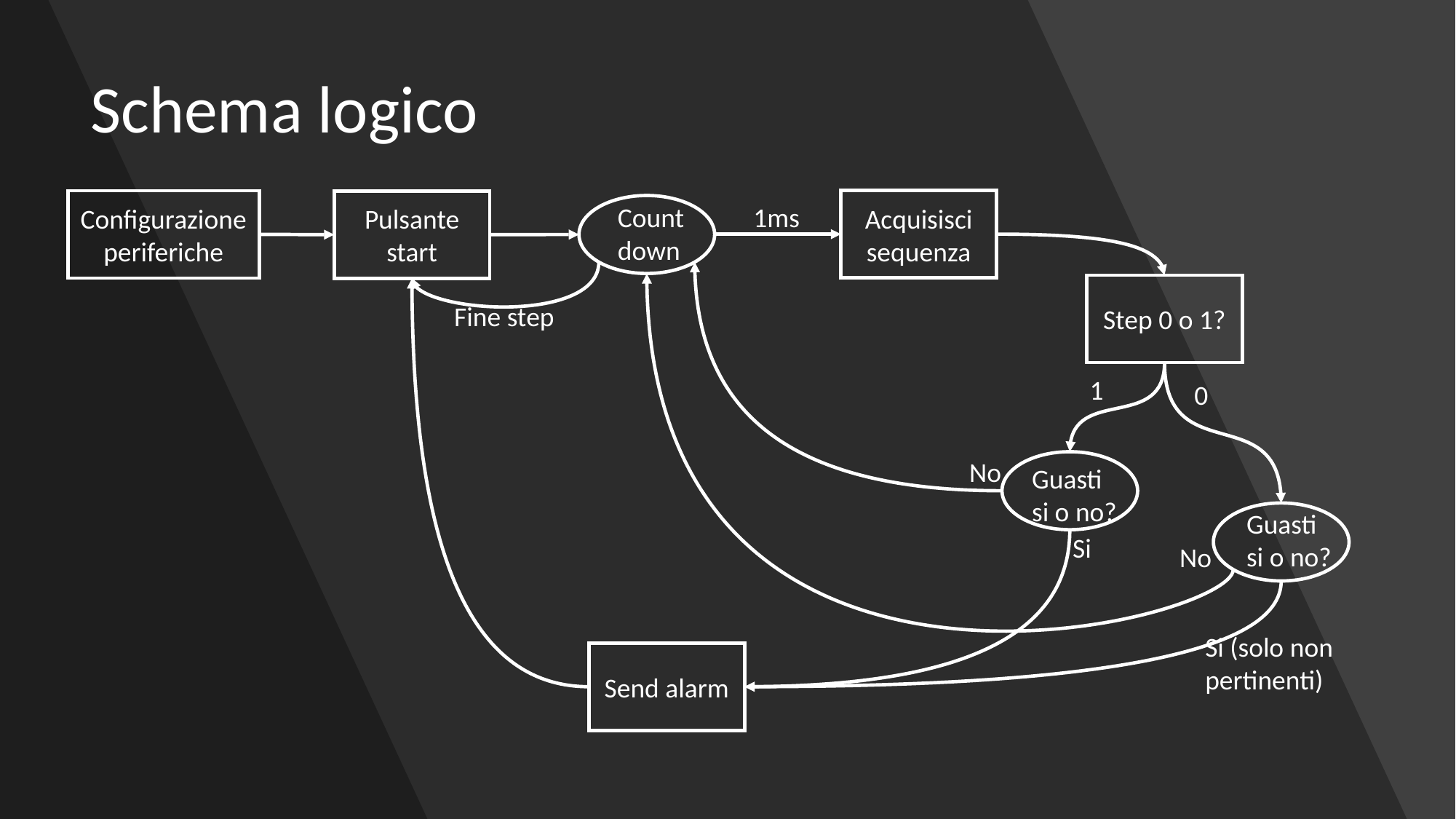

# Schema logico
Acquisisci sequenza
Configurazione periferiche
Pulsante start
1ms
Count down

Step 0 o 1?
Fine step
1
0
No

Guasti si o no?
Guasti si o no?

Si
No
Si (solo non pertinenti)
Send alarm